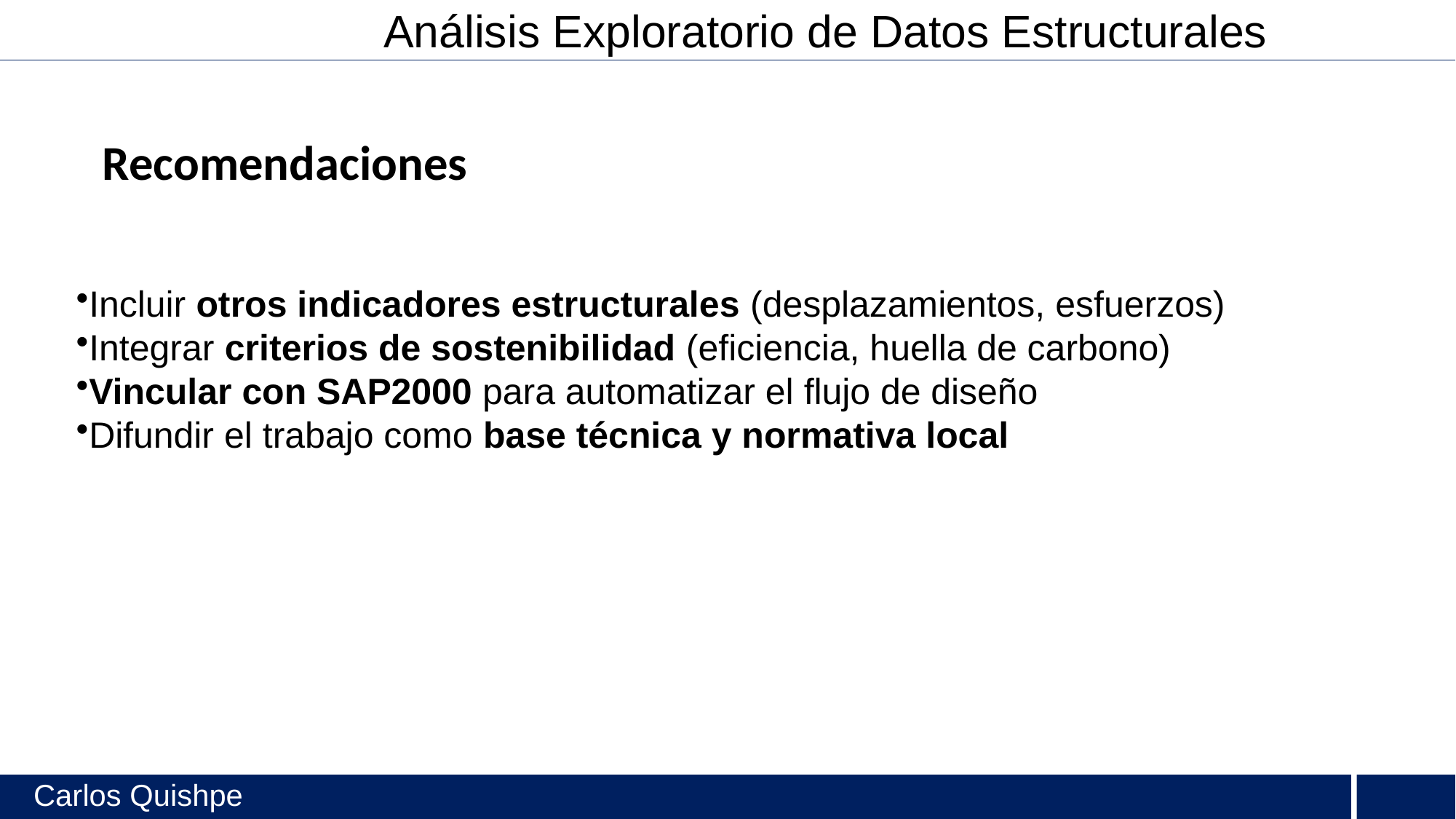

Análisis Exploratorio de Datos Estructurales
Recomendaciones
Incluir otros indicadores estructurales (desplazamientos, esfuerzos)
Integrar criterios de sostenibilidad (eficiencia, huella de carbono)
Vincular con SAP2000 para automatizar el flujo de diseño
Difundir el trabajo como base técnica y normativa local
1
Presentación
Ing. Carlos P. Quishpe O. M.Sc.

Carlos Quishpe